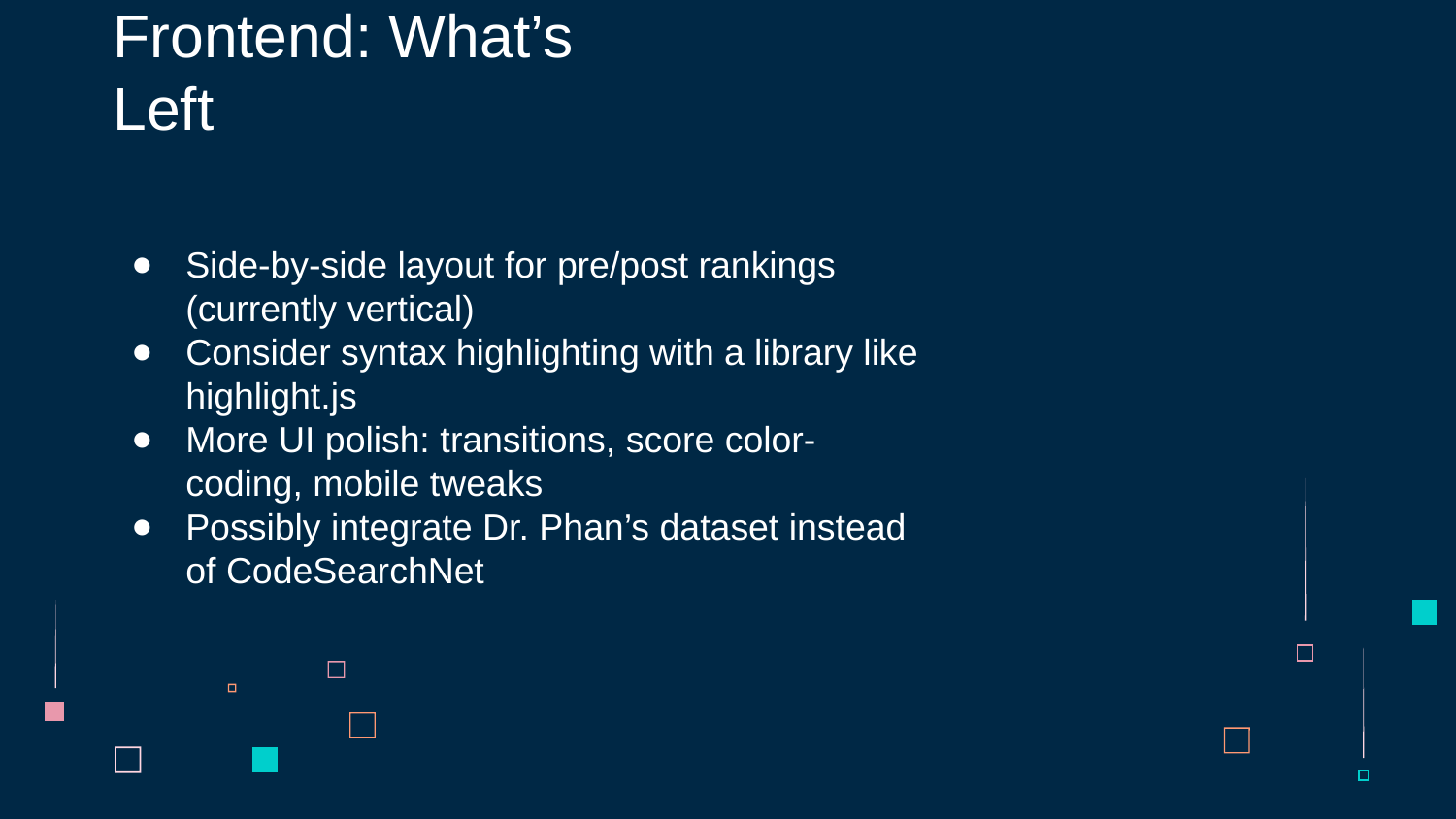

# Frontend: What’s Left
Side-by-side layout for pre/post rankings (currently vertical)
Consider syntax highlighting with a library like highlight.js
More UI polish: transitions, score color-coding, mobile tweaks
Possibly integrate Dr. Phan’s dataset instead of CodeSearchNet